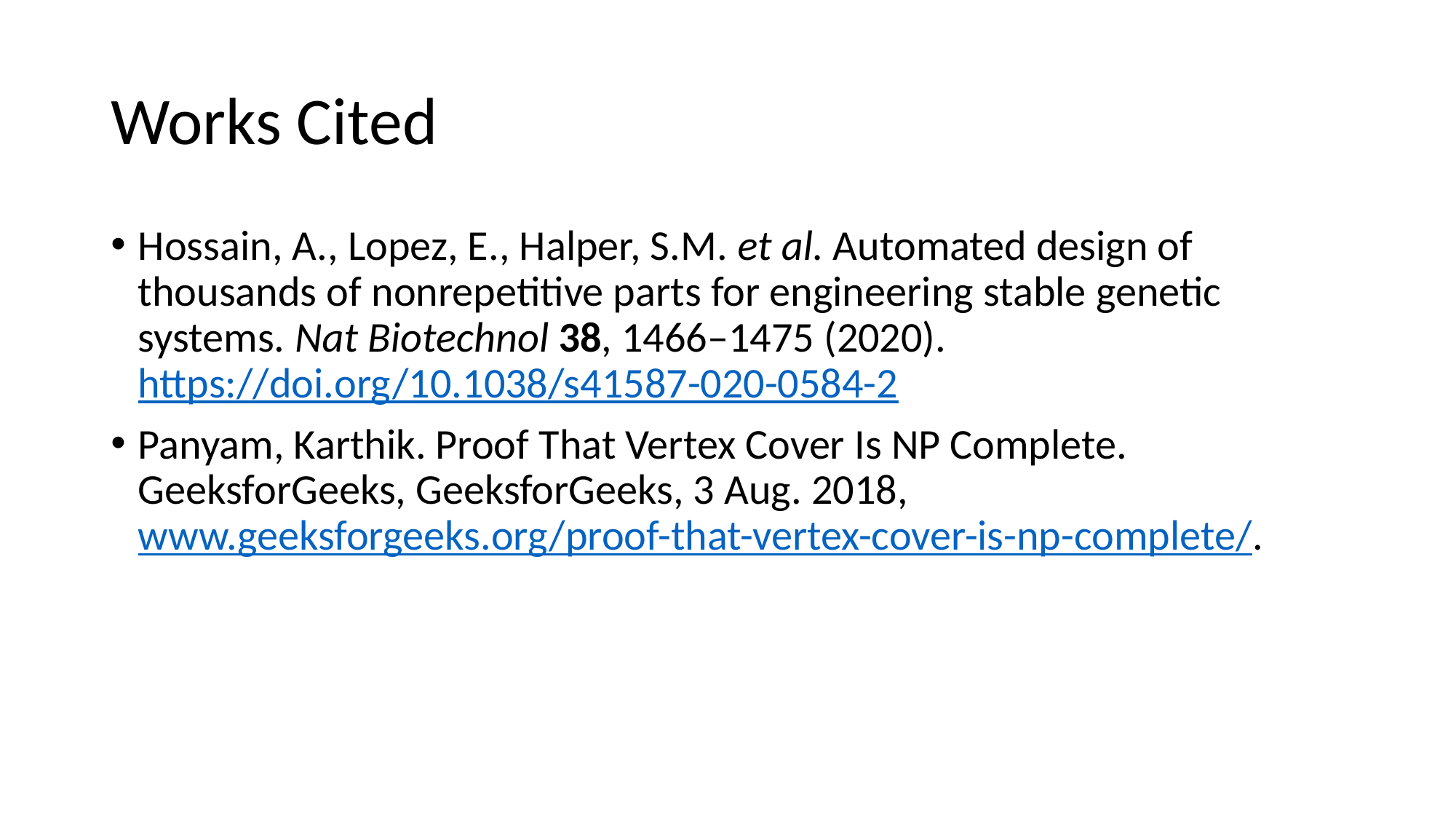

# Works Cited
Hossain, A., Lopez, E., Halper, S.M. et al. Automated design of thousands of nonrepetitive parts for engineering stable genetic systems. Nat Biotechnol 38, 1466–1475 (2020). https://doi.org/10.1038/s41587-020-0584-2
Panyam, Karthik. Proof That Vertex Cover Is NP Complete. GeeksforGeeks, GeeksforGeeks, 3 Aug. 2018, www.geeksforgeeks.org/proof-that-vertex-cover-is-np-complete/.